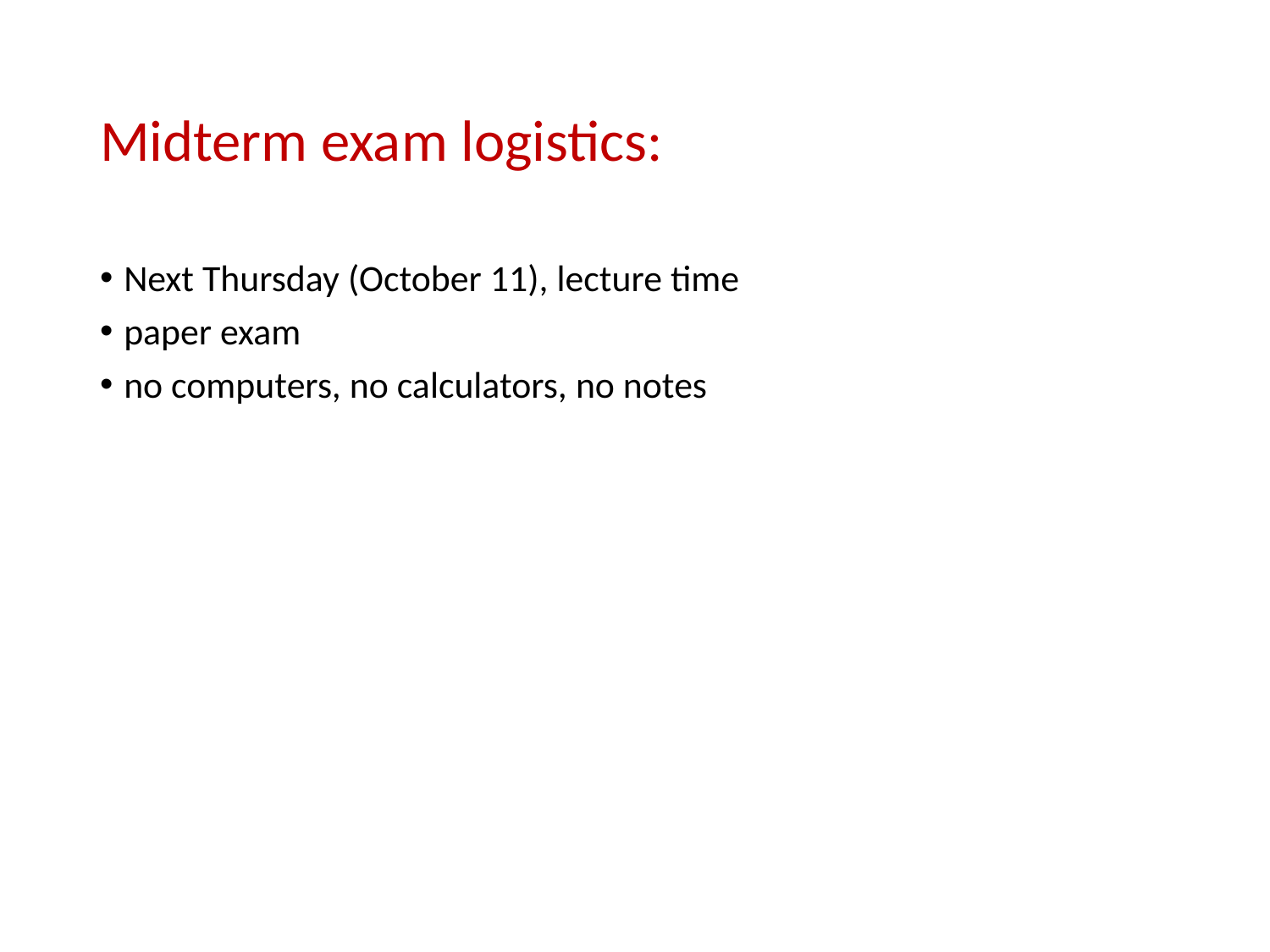

# Midterm exam logistics:
Next Thursday (October 11), lecture time
paper exam
no computers, no calculators, no notes